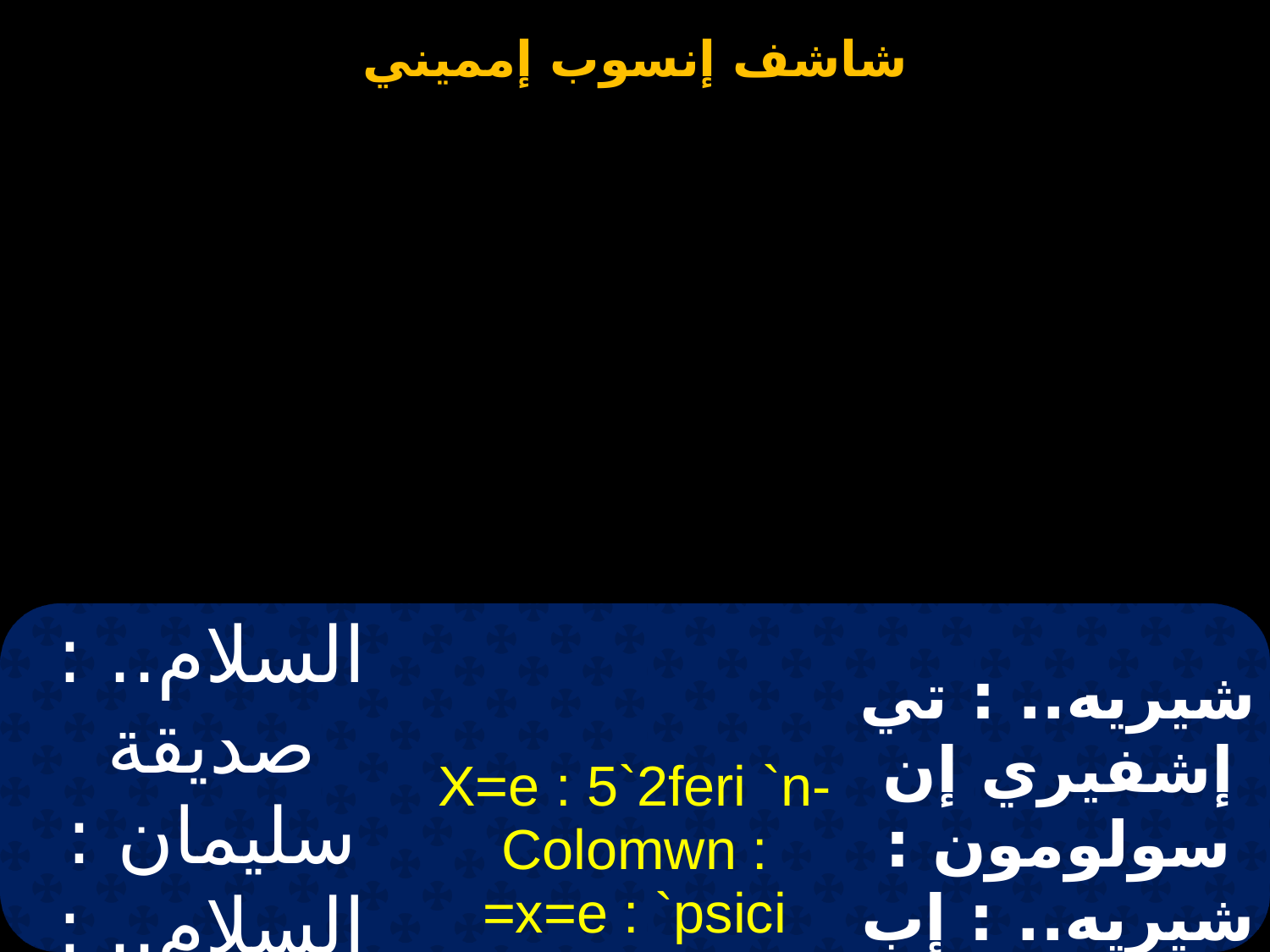

| السلام.. : صديقة سليمان : السلام.. : رفعة الصديقين | X=e : 5`2feri `n-Colomwn : =x=e : `psici `nnidikeon | شيريه.. : تي إشفيري إن سولومون : شيريه.. : إب تشيسي إن ني ذيكيئون |
| --- | --- | --- |